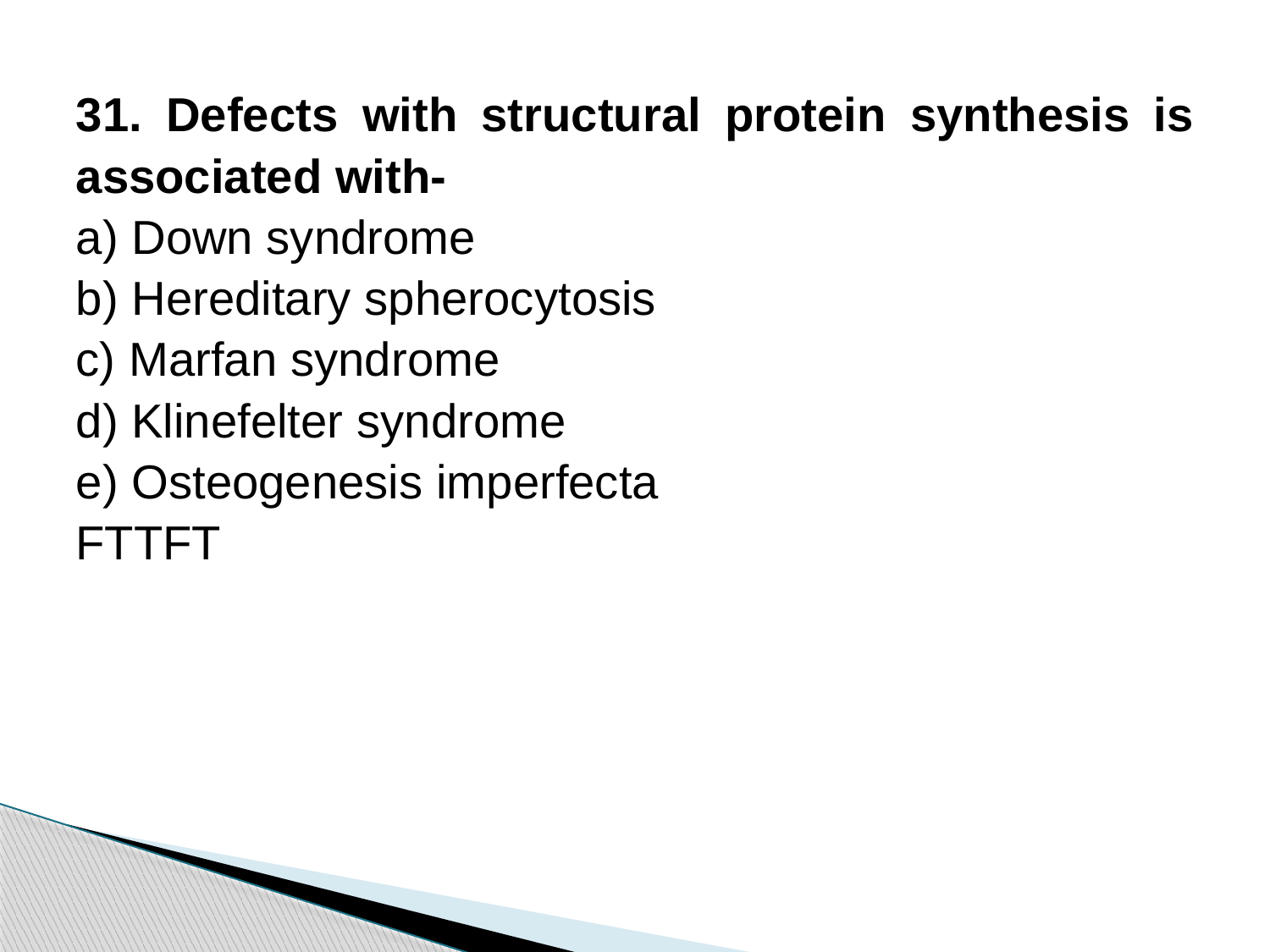

31. Defects with structural protein synthesis is associated with-
a) Down syndrome
b) Hereditary spherocytosis
c) Marfan syndrome
d) Klinefelter syndrome
e) Osteogenesis imperfecta
FTTFT